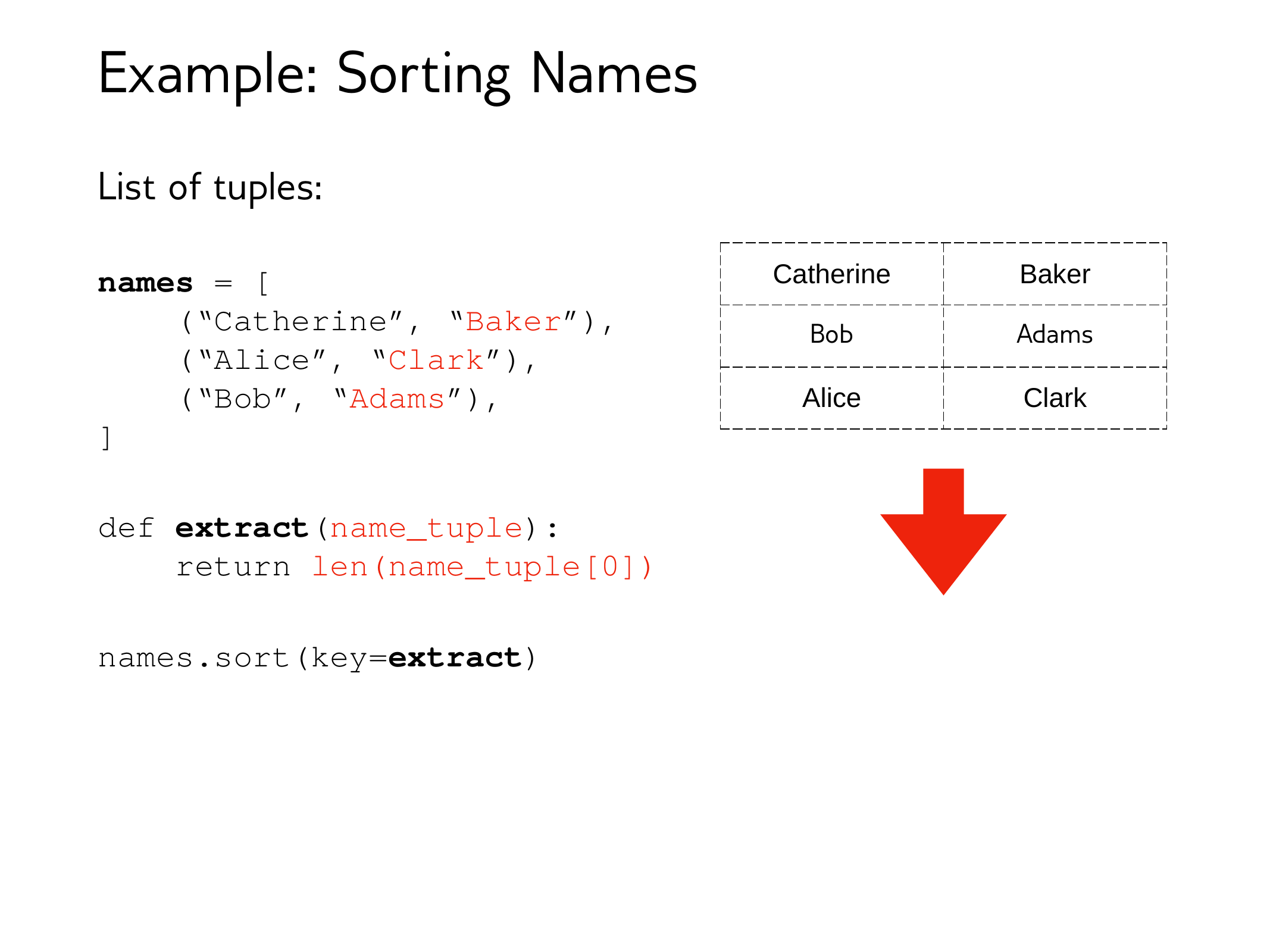

# Example: Sorting Names
List of tuples:
names = [
    (“Catherine”, “Baker”),
    (“Alice”, “Clark”),
    (“Bob”, “Adams”),
]
def extract(name_tuple):
    return len(name_tuple[0])
names.sort(key=extract)
| Catherine | Baker |
| --- | --- |
| Bob | Adams |
| Alice | Clark |